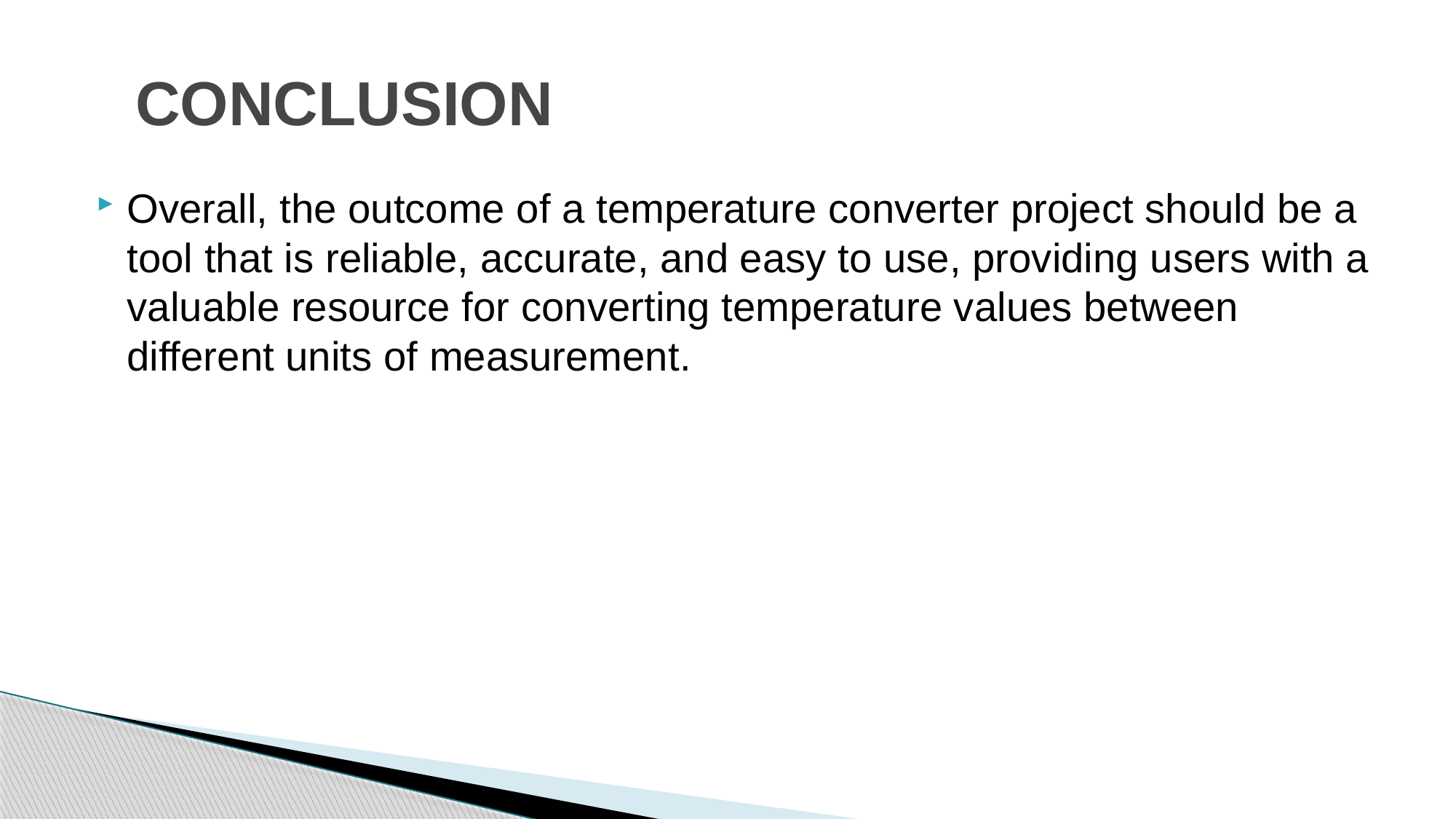

# CONCLUSION
Overall, the outcome of a temperature converter project should be a tool that is reliable, accurate, and easy to use, providing users with a valuable resource for converting temperature values between different units of measurement.